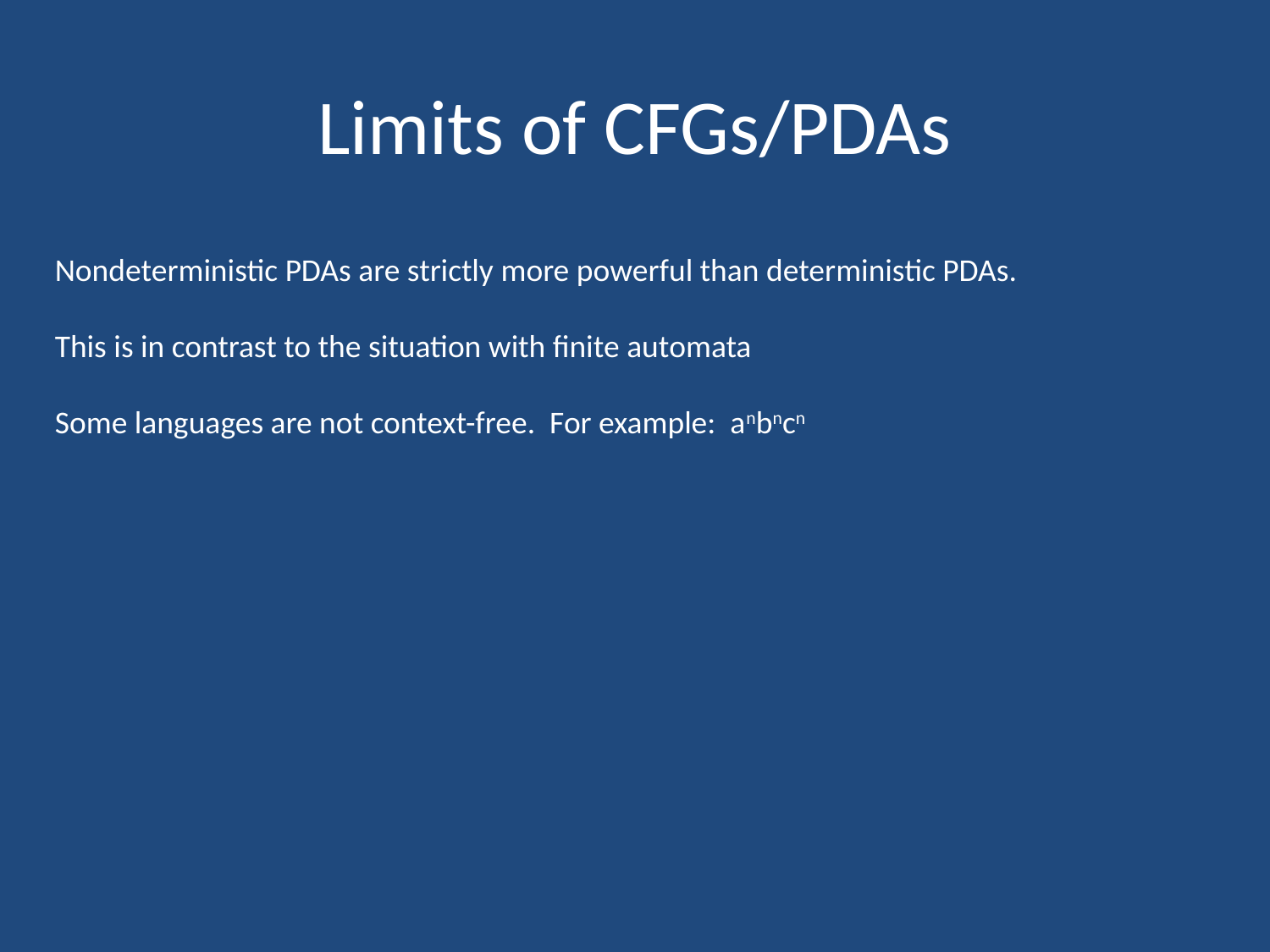

# Limits of CFGs/PDAs
Nondeterministic PDAs are strictly more powerful than deterministic PDAs.

This is in contrast to the situation with finite automata

Some languages are not context-free.  For example:  anbncn